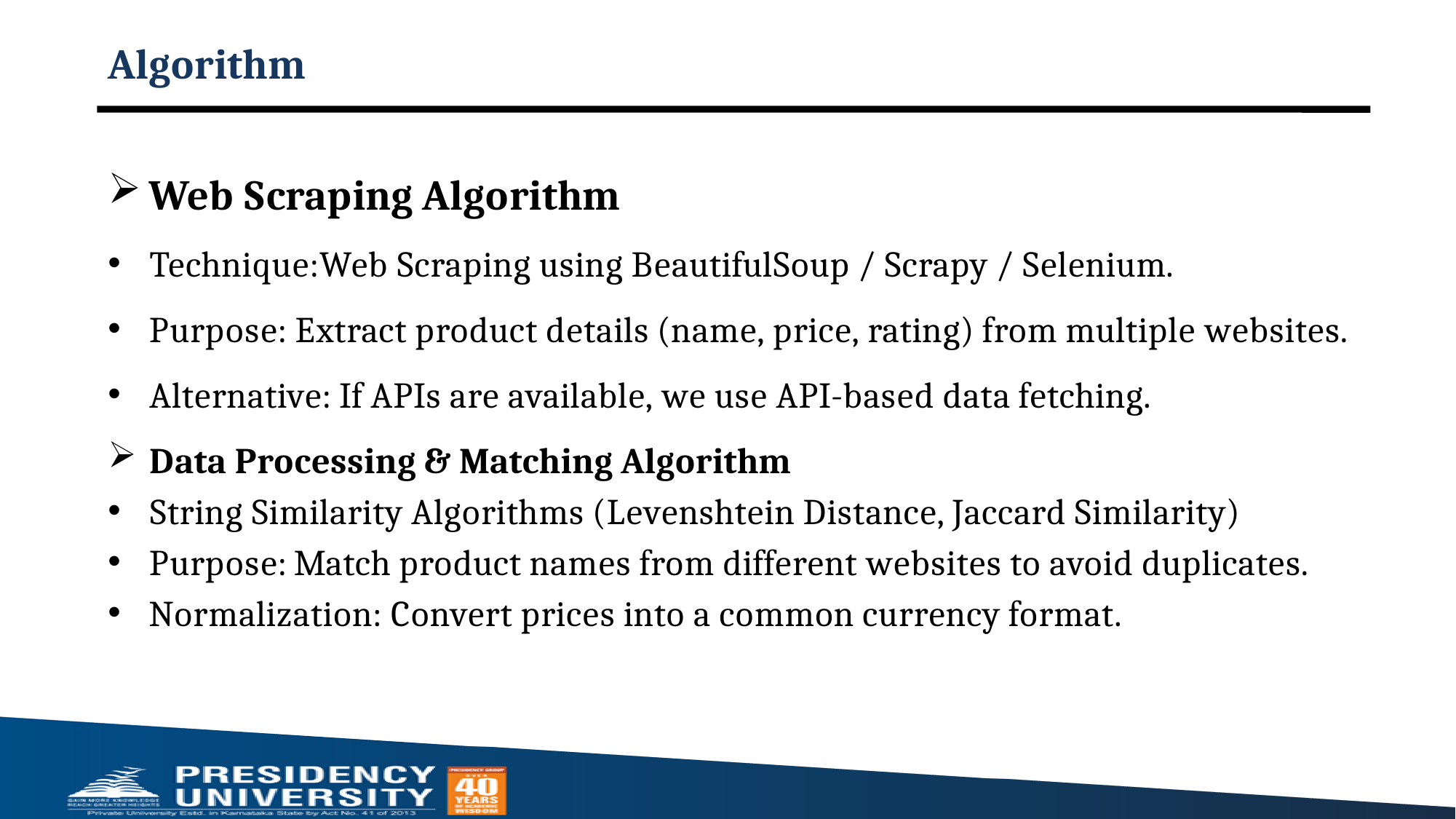

# Algorithm
Web Scraping Algorithm
Technique:Web Scraping using BeautifulSoup / Scrapy / Selenium.
Purpose: Extract product details (name, price, rating) from multiple websites.
Alternative: If APIs are available, we use API-based data fetching.
Data Processing & Matching Algorithm
String Similarity Algorithms (Levenshtein Distance, Jaccard Similarity)
Purpose: Match product names from different websites to avoid duplicates.
Normalization: Convert prices into a common currency format.